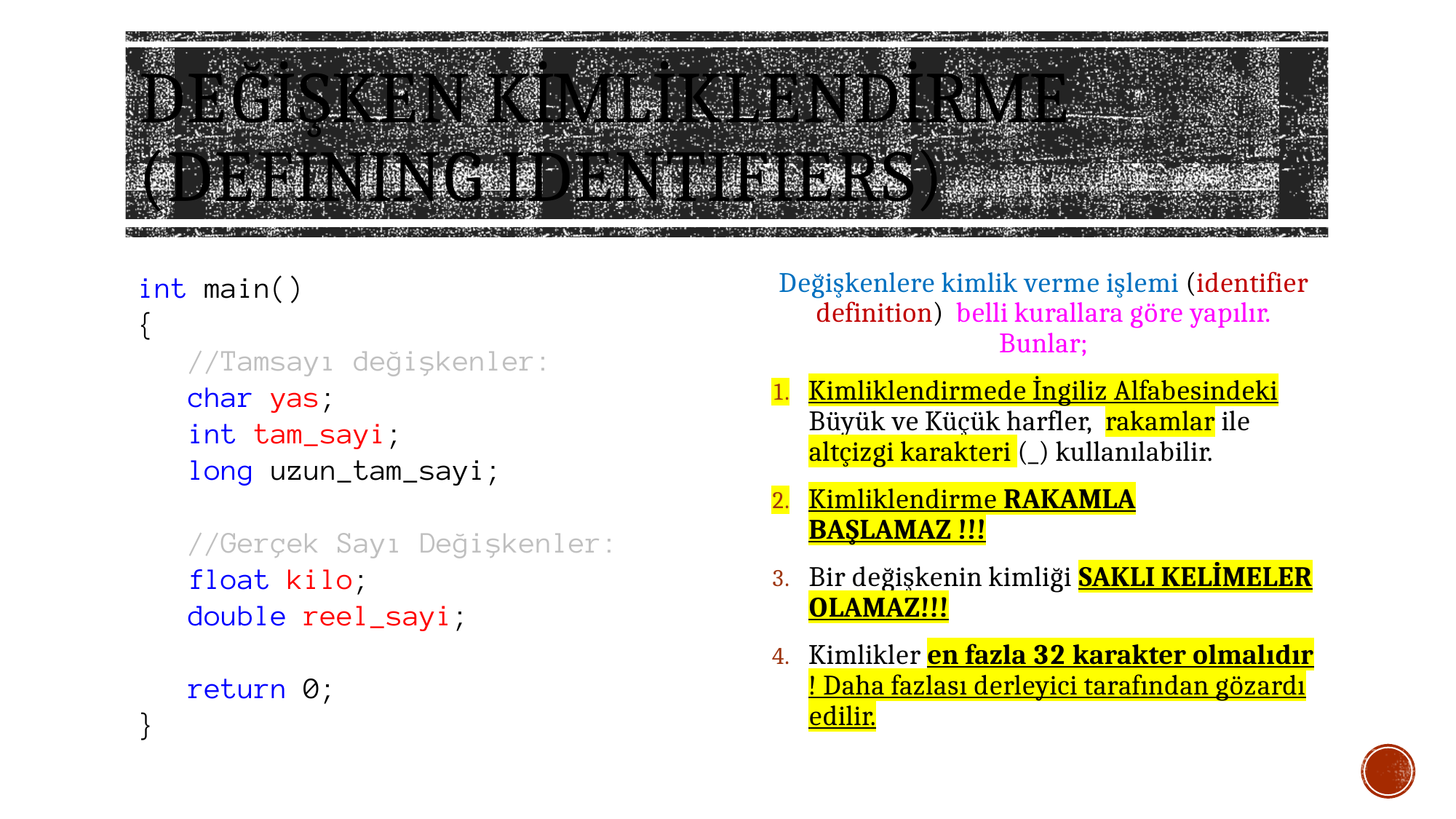

# Değişken KİMLİKLENDİRME (DEFINING IDENTIFIERS)
int main()
{
   //Tamsayı değişkenler:
   char yas;
   int tam_sayi;
   long uzun_tam_sayi;

   //Gerçek Sayı Değişkenler:
   float kilo;
   double reel_sayi;

   return 0;
}
Değişkenlere kimlik verme işlemi (identifier definition)  belli kurallara göre yapılır. Bunlar;
Kimliklendirmede İngiliz Alfabesindeki Büyük ve Küçük harfler,  rakamlar ile  altçizgi karakteri (_) kullanılabilir.
Kimliklendirme RAKAMLA BAŞLAMAZ !!!
Bir değişkenin kimliği SAKLI KELİMELER OLAMAZ!!!
Kimlikler en fazla 32 karakter olmalıdır ! Daha fazlası derleyici tarafından gözardı edilir.